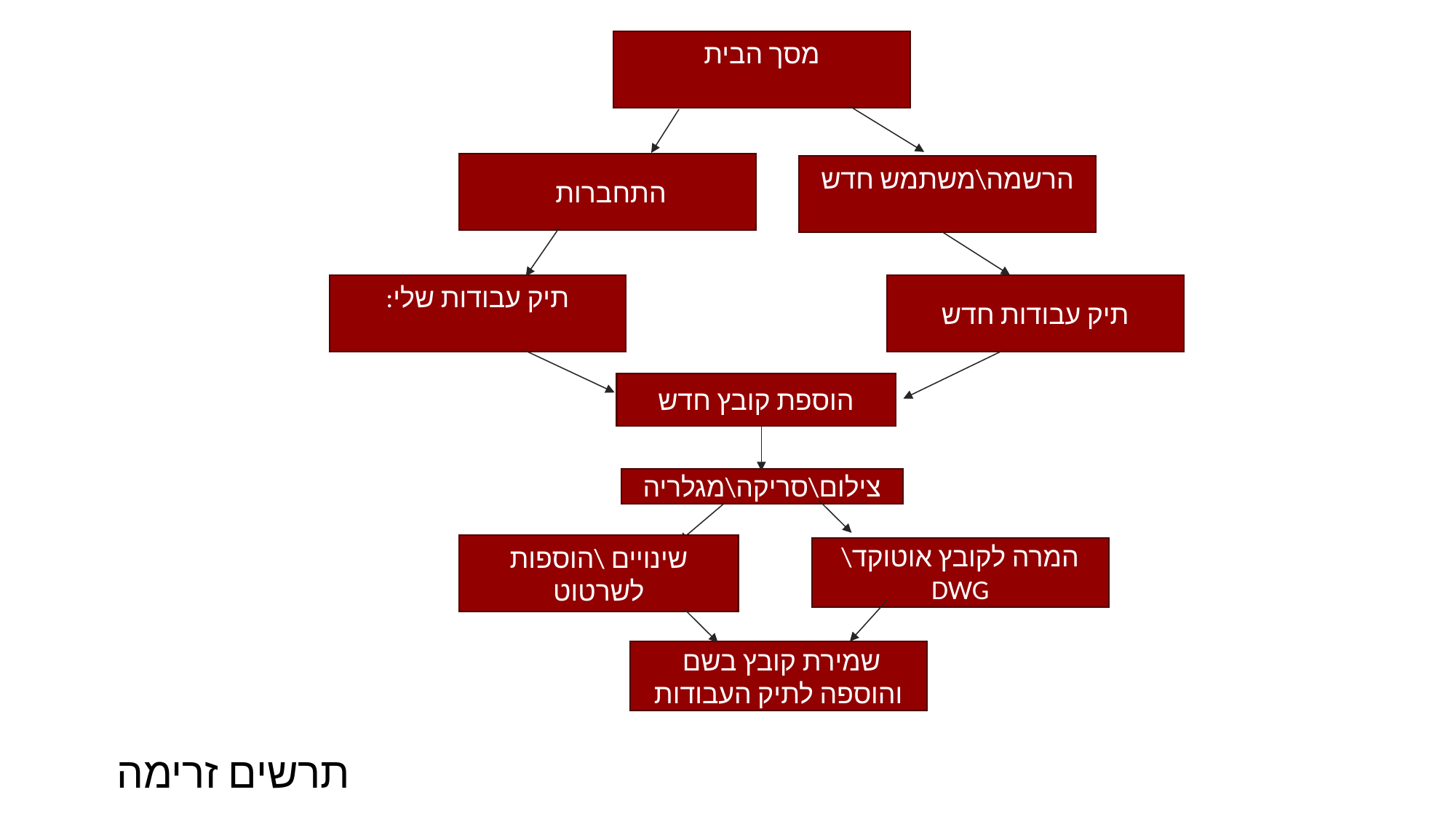

מסך הבית

התחברות
הרשמה\משתמש חדש

תיק עבודות שלי:

תיק עבודות חדש
הוספת קובץ חדש
צילום\סריקה\מגלריה
שינויים \הוספות לשרטוט
המרה לקובץ אוטוקד\DWG
שמירת קובץ בשם  והוספה לתיק העבודות
# תרשים זרימה